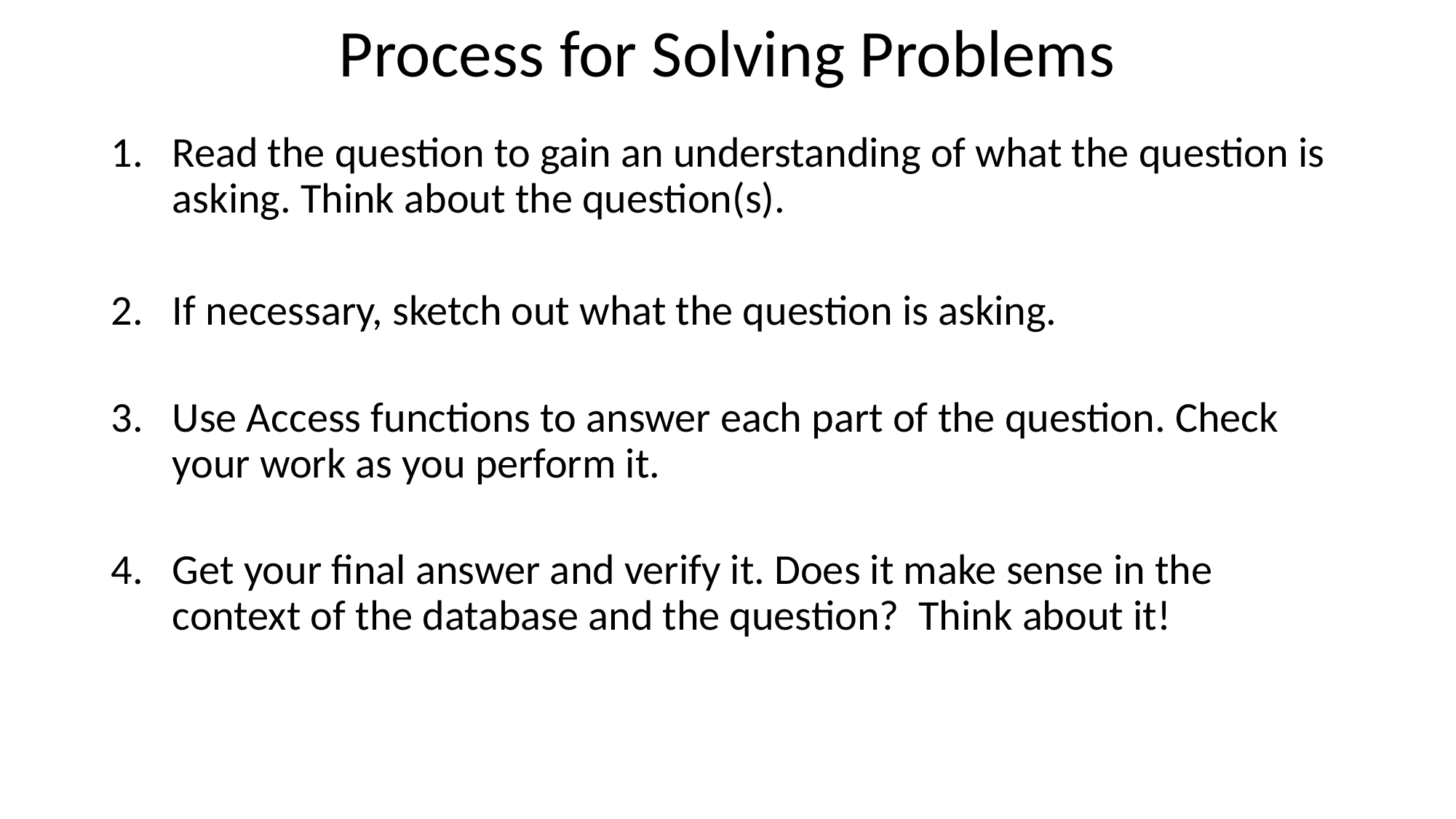

# Process for Solving Problems
Read the question to gain an understanding of what the question is asking. Think about the question(s).
If necessary, sketch out what the question is asking.
Use Access functions to answer each part of the question. Check your work as you perform it.
Get your final answer and verify it. Does it make sense in the context of the database and the question?  Think about it!